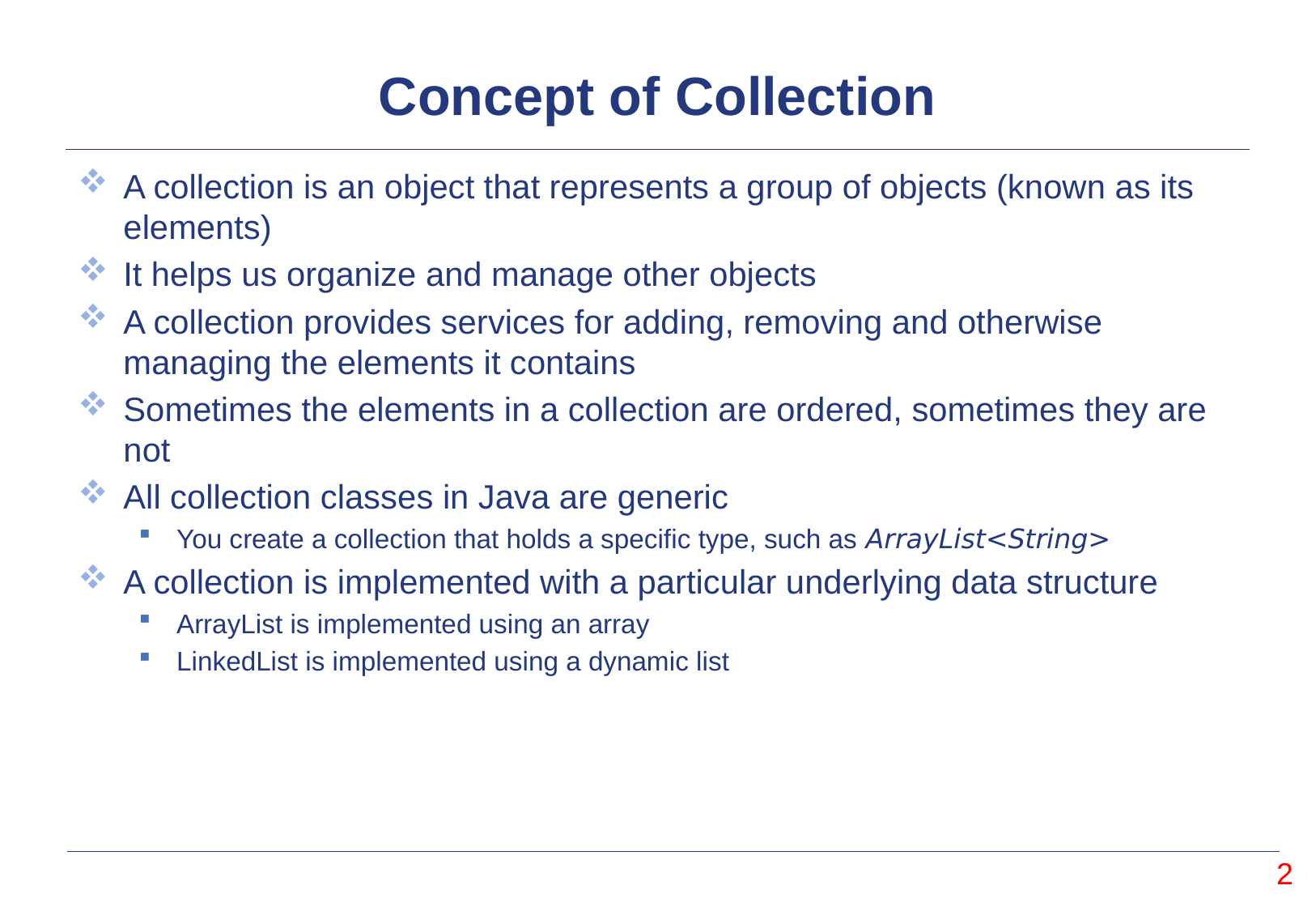

# Concept of Collection
A collection is an object that represents a group of objects (known as its elements)
It helps us organize and manage other objects
A collection provides services for adding, removing and otherwise managing the elements it contains
Sometimes the elements in a collection are ordered, sometimes they are not
All collection classes in Java are generic
You create a collection that holds a specific type, such as ArrayList<String>
A collection is implemented with a particular underlying data structure
ArrayList is implemented using an array
LinkedList is implemented using a dynamic list